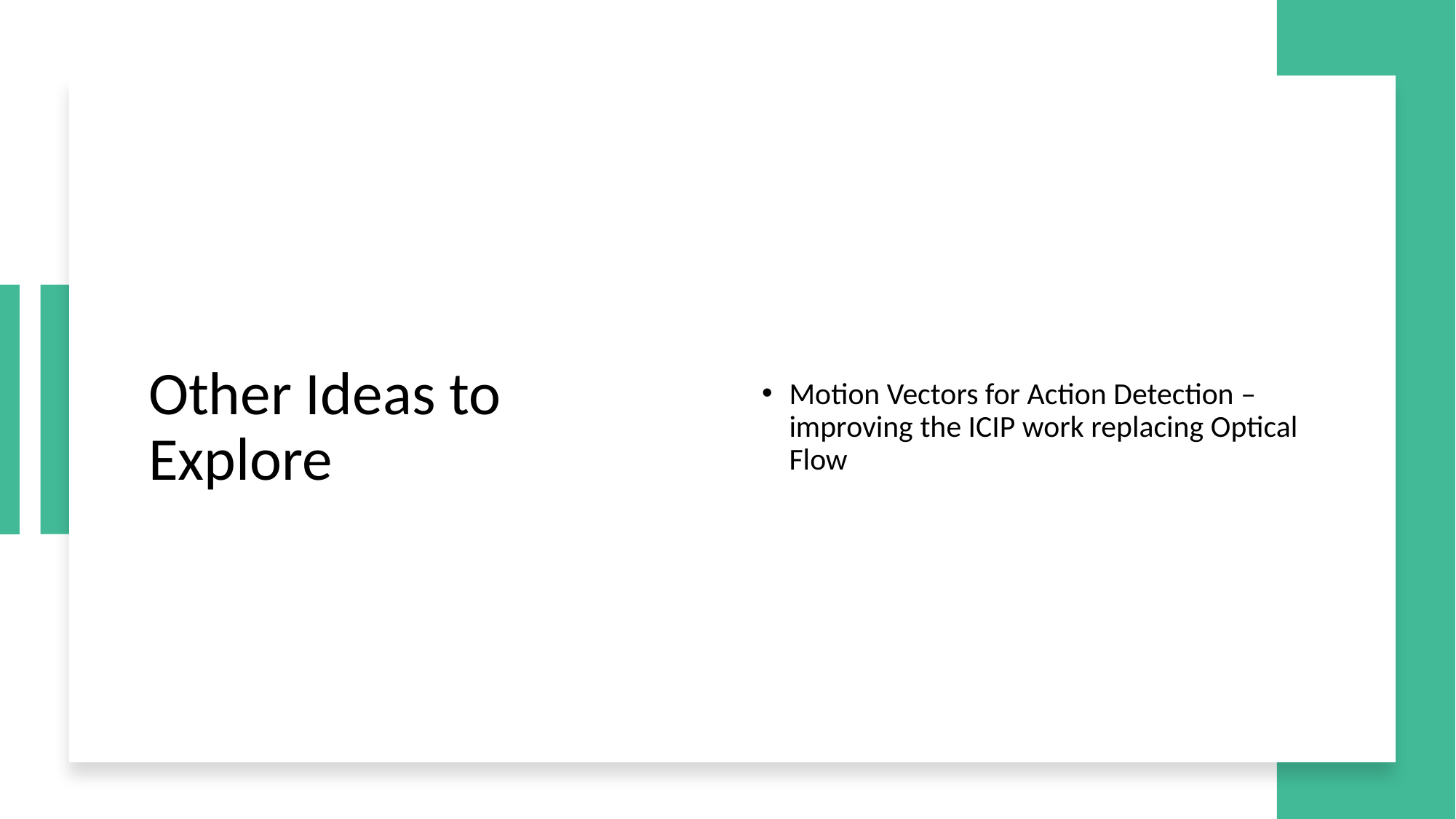

# Other Ideas to Explore
Motion Vectors for Action Detection – improving the ICIP work replacing Optical Flow